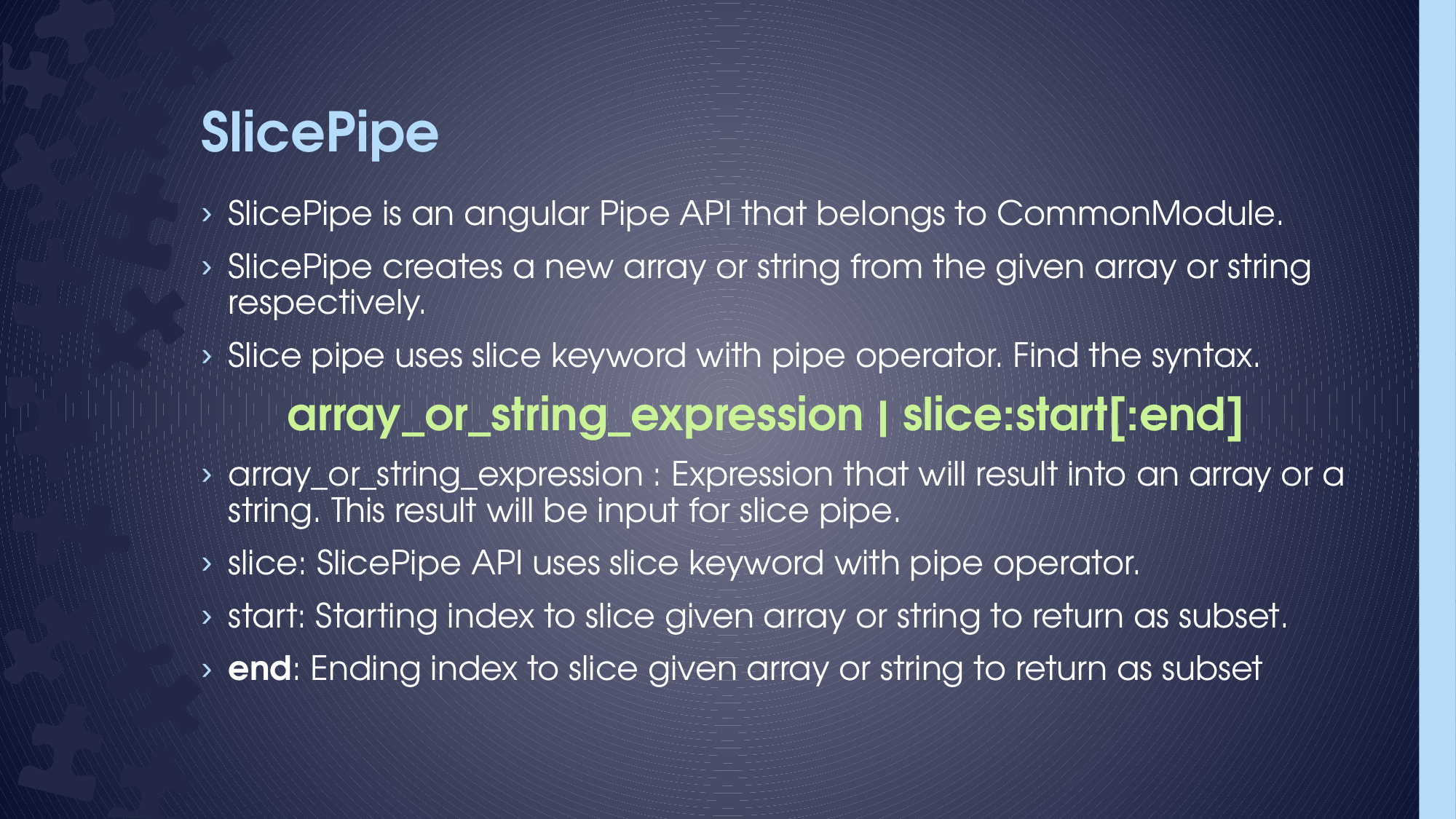

# SlicePipe
SlicePipe is an angular Pipe API that belongs to CommonModule.
SlicePipe creates a new array or string from the given array or string respectively.
Slice pipe uses slice keyword with pipe operator. Find the syntax.
	array_or_string_expression | slice:start[:end]
array_or_string_expression : Expression that will result into an array or a string. This result will be input for slice pipe.
slice: SlicePipe API uses slice keyword with pipe operator.
start: Starting index to slice given array or string to return as subset.
end: Ending index to slice given array or string to return as subset